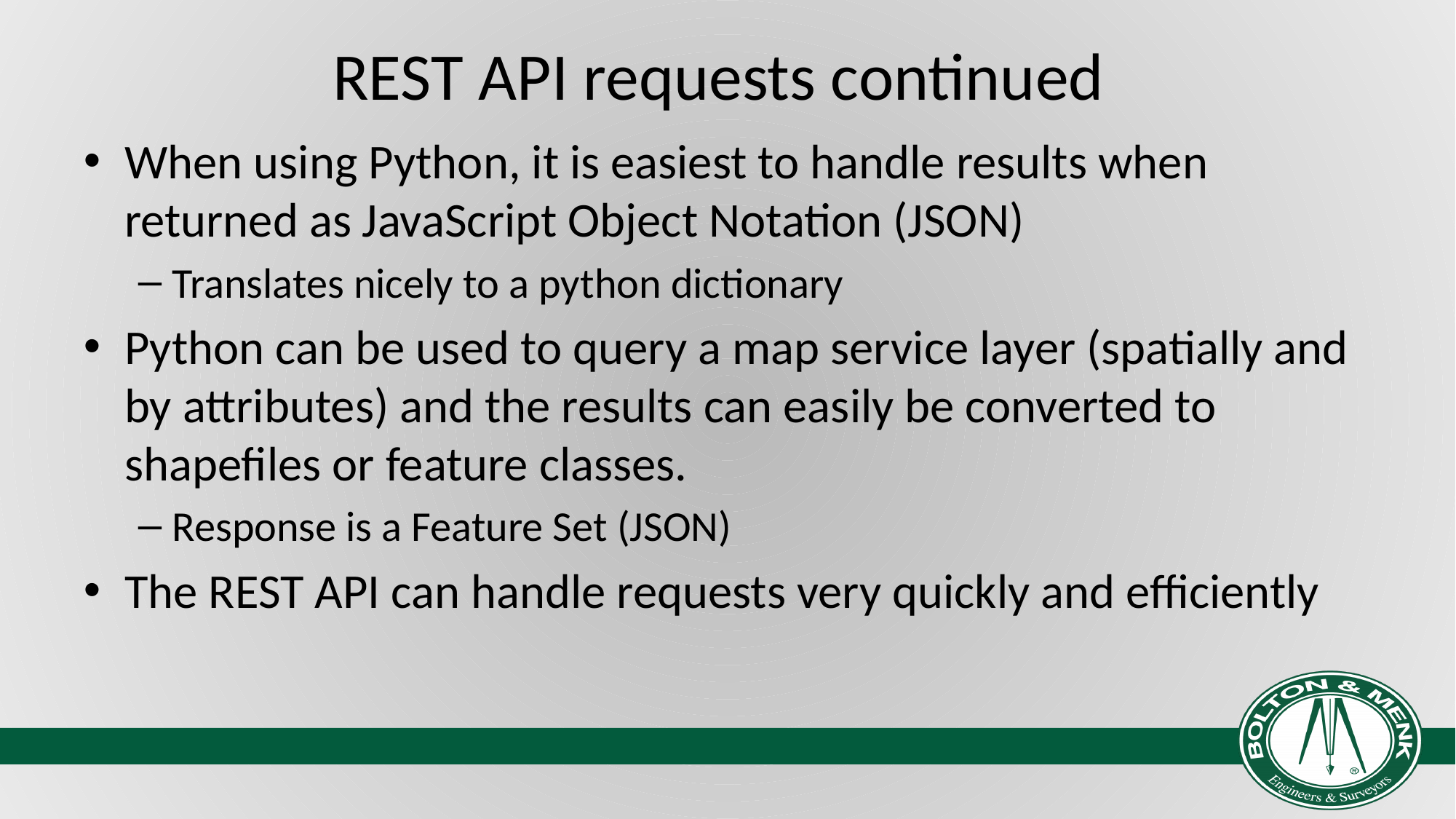

# REST API requests continued
When using Python, it is easiest to handle results when returned as JavaScript Object Notation (JSON)
Translates nicely to a python dictionary
Python can be used to query a map service layer (spatially and by attributes) and the results can easily be converted to shapefiles or feature classes.
Response is a Feature Set (JSON)
The REST API can handle requests very quickly and efficiently